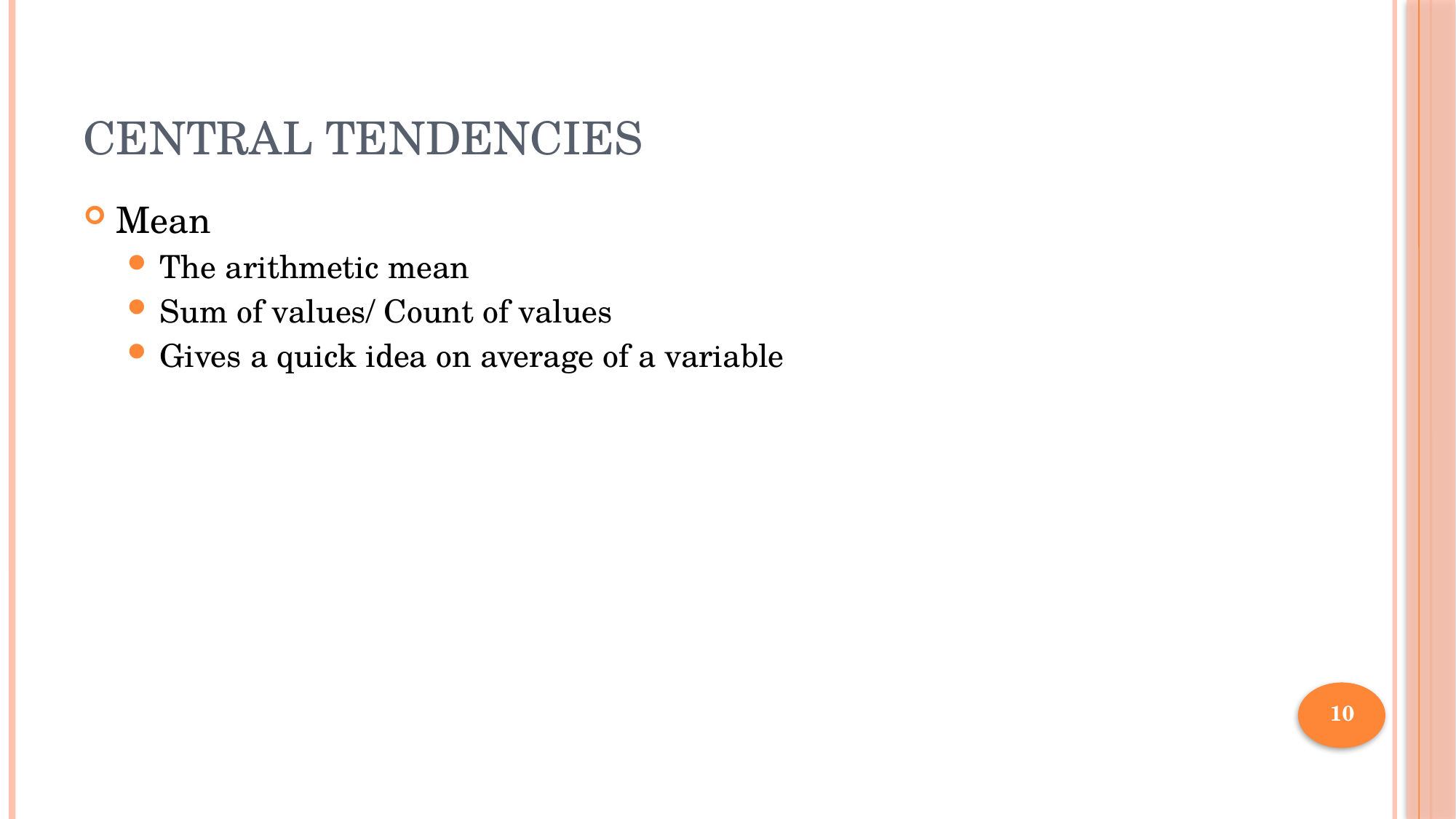

# Central tendencies
Mean
The arithmetic mean
Sum of values/ Count of values
Gives a quick idea on average of a variable

10